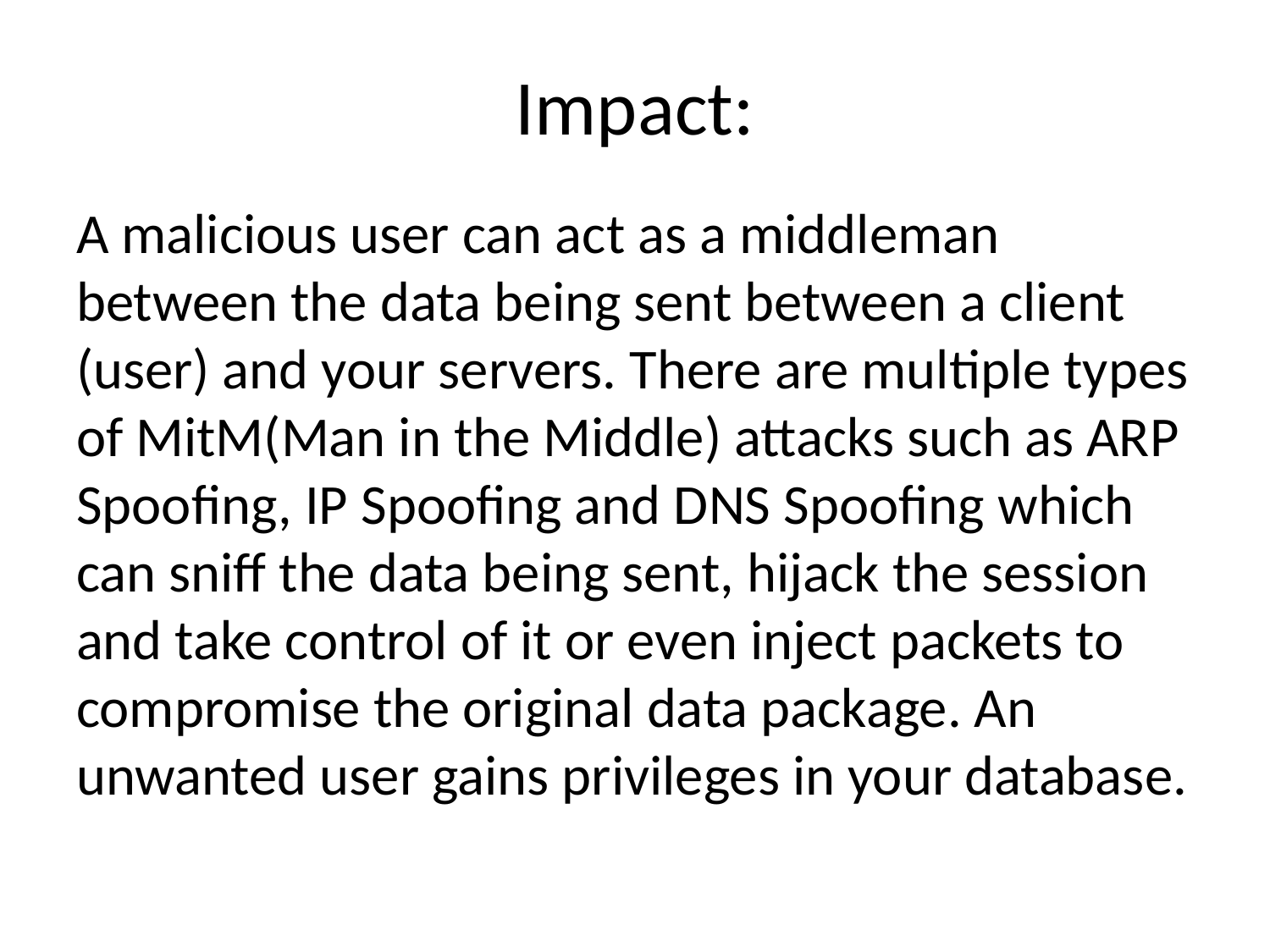

# Impact:
A malicious user can act as a middleman between the data being sent between a client (user) and your servers. There are multiple types of MitM(Man in the Middle) attacks such as ARP Spoofing, IP Spoofing and DNS Spoofing which can sniff the data being sent, hijack the session and take control of it or even inject packets to compromise the original data package. An unwanted user gains privileges in your database.